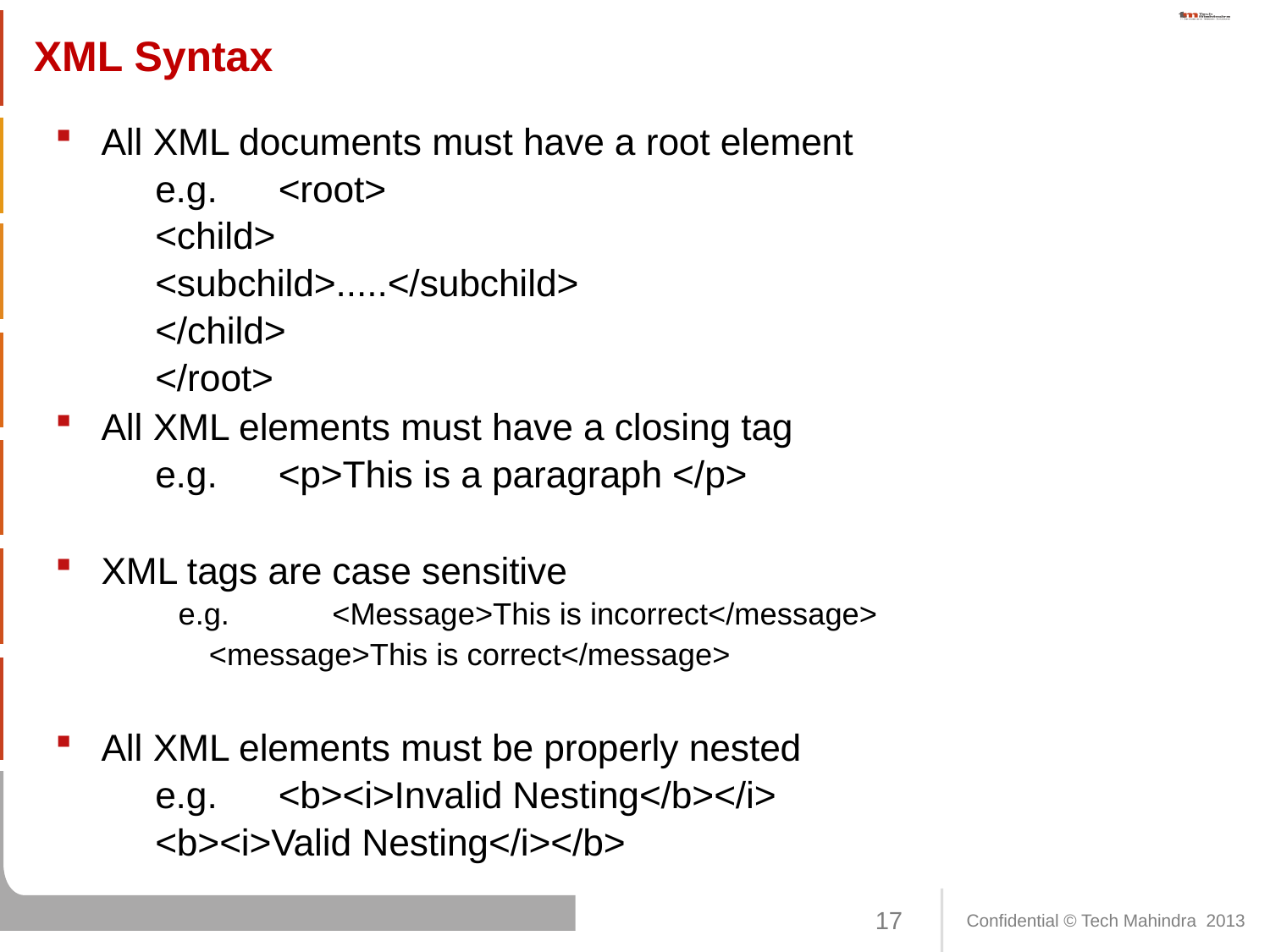

# XML Syntax
All XML documents must have a root element
	e.g.	<root>
				<child>
					<subchild>.....</subchild>
				</child>
			</root>
All XML elements must have a closing tag
		e.g. 	<p>This is a paragraph </p>

XML tags are case sensitive
e.g. 	<Message>This is incorrect</message>
		<message>This is correct</message>

All XML elements must be properly nested
	e.g.	<b><i>Invalid Nesting</b></i>
			<b><i>Valid Nesting</i></b>